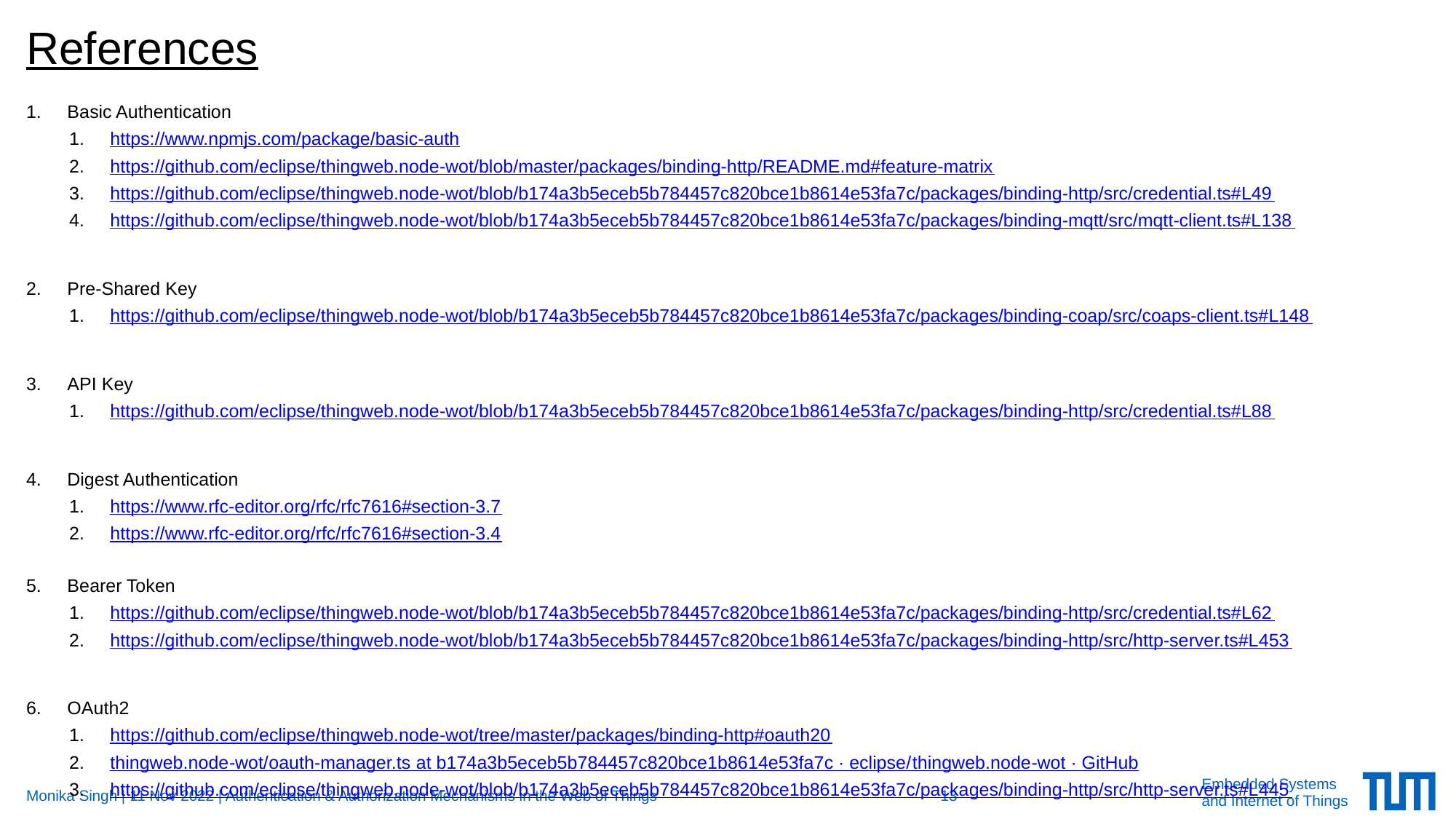

# References
Basic Authentication
https://www.npmjs.com/package/basic-auth
https://github.com/eclipse/thingweb.node-wot/blob/master/packages/binding-http/README.md#feature-matrix
https://github.com/eclipse/thingweb.node-wot/blob/b174a3b5eceb5b784457c820bce1b8614e53fa7c/packages/binding-http/src/credential.ts#L49
https://github.com/eclipse/thingweb.node-wot/blob/b174a3b5eceb5b784457c820bce1b8614e53fa7c/packages/binding-mqtt/src/mqtt-client.ts#L138

Pre-Shared Key
https://github.com/eclipse/thingweb.node-wot/blob/b174a3b5eceb5b784457c820bce1b8614e53fa7c/packages/binding-coap/src/coaps-client.ts#L148

API Key
https://github.com/eclipse/thingweb.node-wot/blob/b174a3b5eceb5b784457c820bce1b8614e53fa7c/packages/binding-http/src/credential.ts#L88

Digest Authentication
https://www.rfc-editor.org/rfc/rfc7616#section-3.7
https://www.rfc-editor.org/rfc/rfc7616#section-3.4

Bearer Token
https://github.com/eclipse/thingweb.node-wot/blob/b174a3b5eceb5b784457c820bce1b8614e53fa7c/packages/binding-http/src/credential.ts#L62
https://github.com/eclipse/thingweb.node-wot/blob/b174a3b5eceb5b784457c820bce1b8614e53fa7c/packages/binding-http/src/http-server.ts#L453

OAuth2
https://github.com/eclipse/thingweb.node-wot/tree/master/packages/binding-http#oauth20
thingweb.node-wot/oauth-manager.ts at b174a3b5eceb5b784457c820bce1b8614e53fa7c · eclipse/thingweb.node-wot · GitHub
https://github.com/eclipse/thingweb.node-wot/blob/b174a3b5eceb5b784457c820bce1b8614e53fa7c/packages/binding-http/src/http-server.ts#L445

Monika Singh | 11 Nov 2022 | Authentication & Authorization Mechanisms in the Web of Things
13